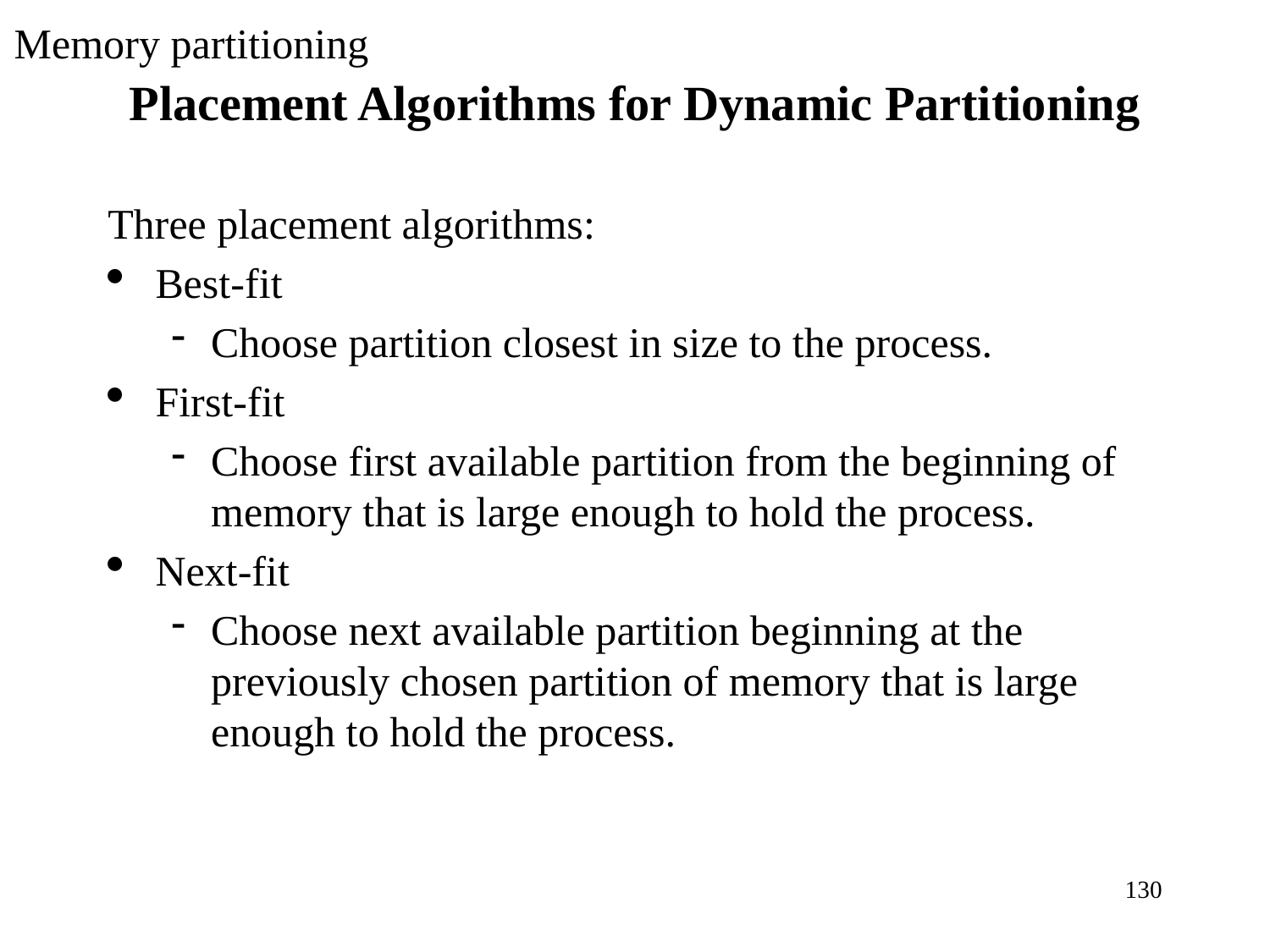

Memory partitioning
Placement Algorithms for Dynamic Partitioning
Three placement algorithms:
Best-fit
Choose partition closest in size to the process.
First-fit
Choose first available partition from the beginning of memory that is large enough to hold the process.
Next-fit
Choose next available partition beginning at the previously chosen partition of memory that is large enough to hold the process.
130